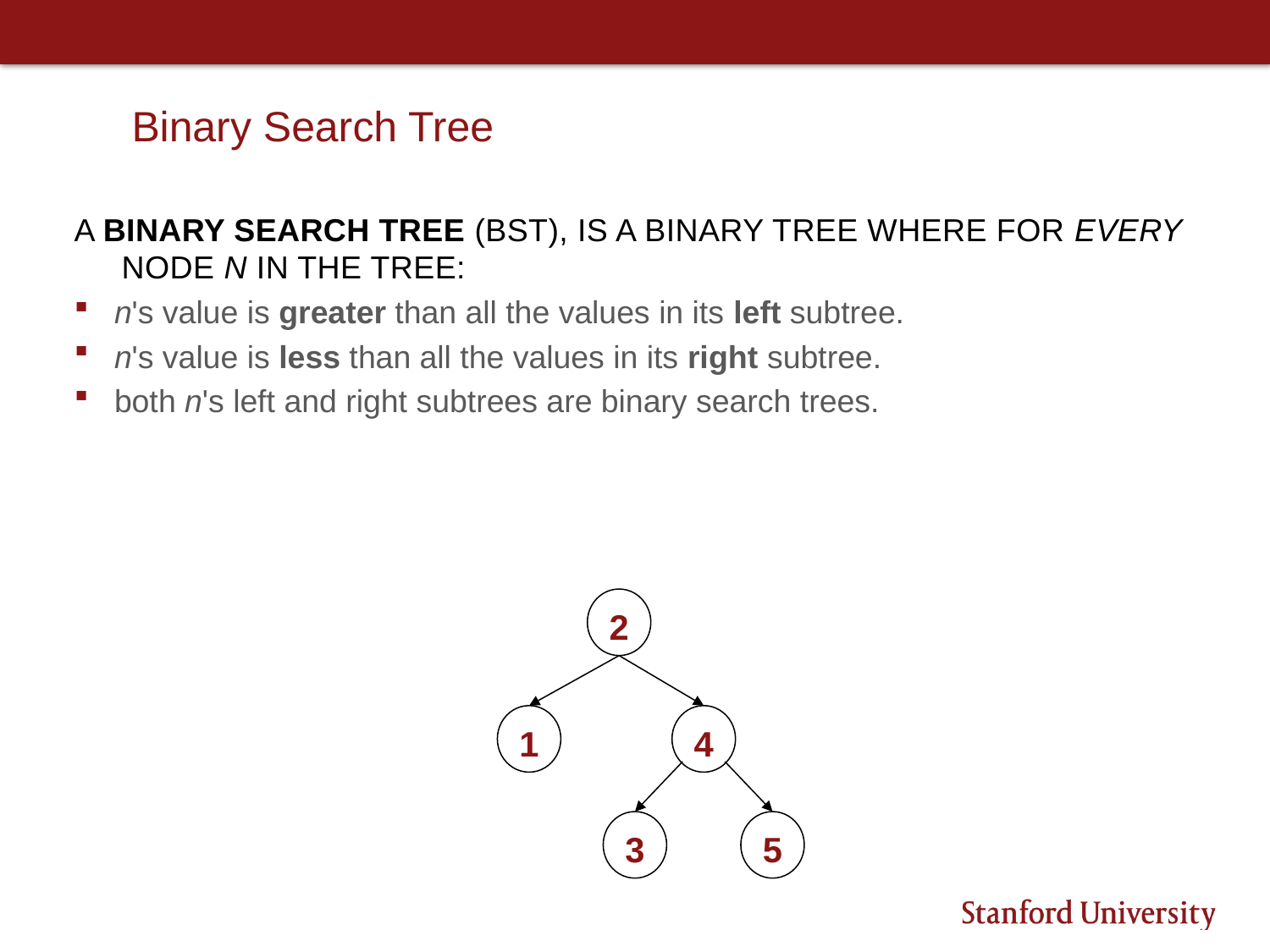

# Binary Search Tree

A binary search tree (BST), is a binary tree where for every node n in the tree:
n's value is greater than all the values in its left subtree.
n's value is less than all the values in its right subtree.
both n's left and right subtrees are binary search trees.

2
1
4
3
5